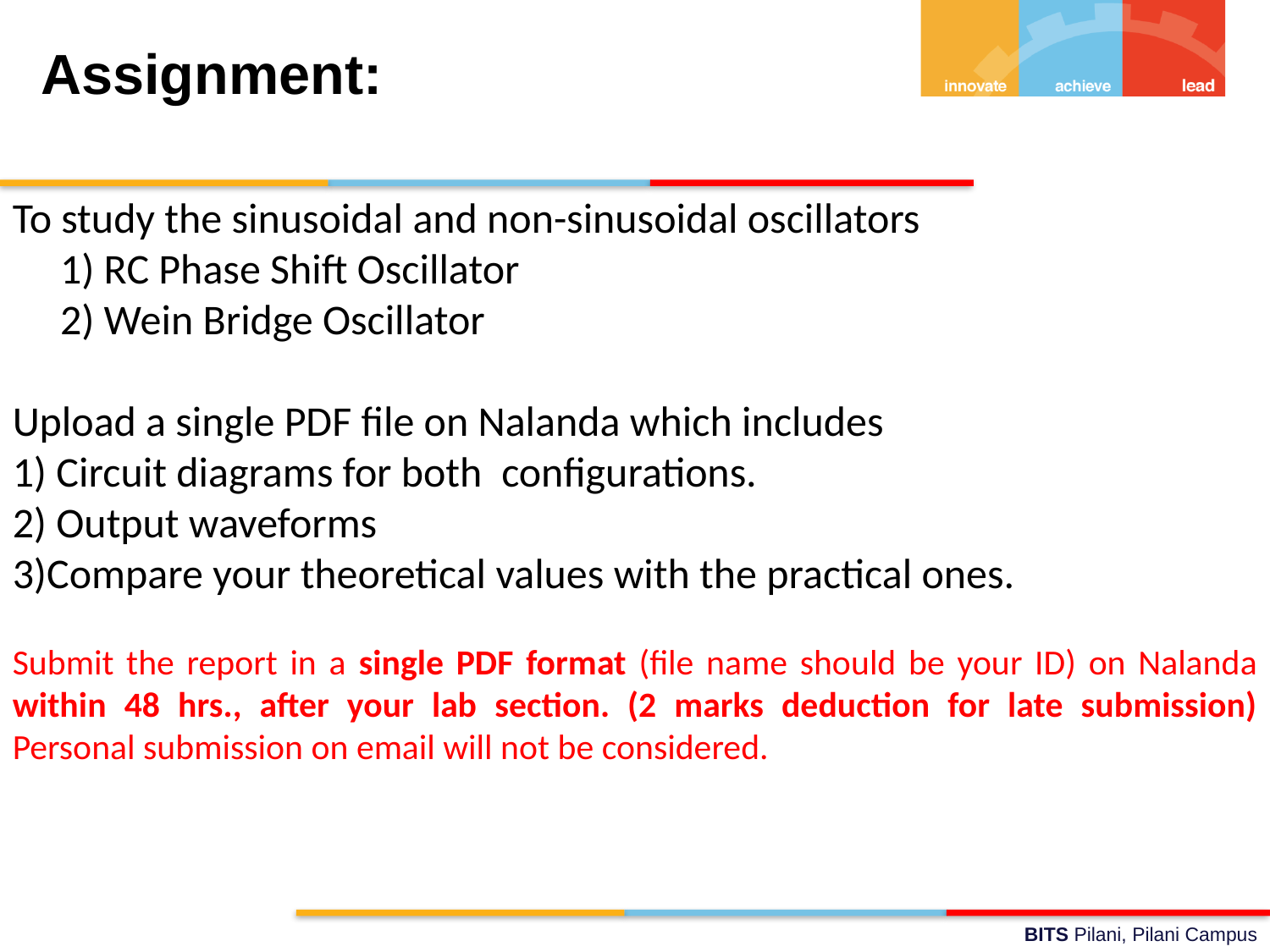

# Assignment:
To study the sinusoidal and non-sinusoidal oscillators
     1) RC Phase Shift Oscillator
     2) Wein Bridge Oscillator

Upload a single PDF file on Nalanda which includes
1) Circuit diagrams for both  configurations.
2) Output waveforms
3)Compare your theoretical values with the practical ones.

Submit the report in a single PDF format (file name should be your ID) on Nalanda within 48 hrs., after your lab section. (2 marks deduction for late submission) Personal submission on email will not be considered.